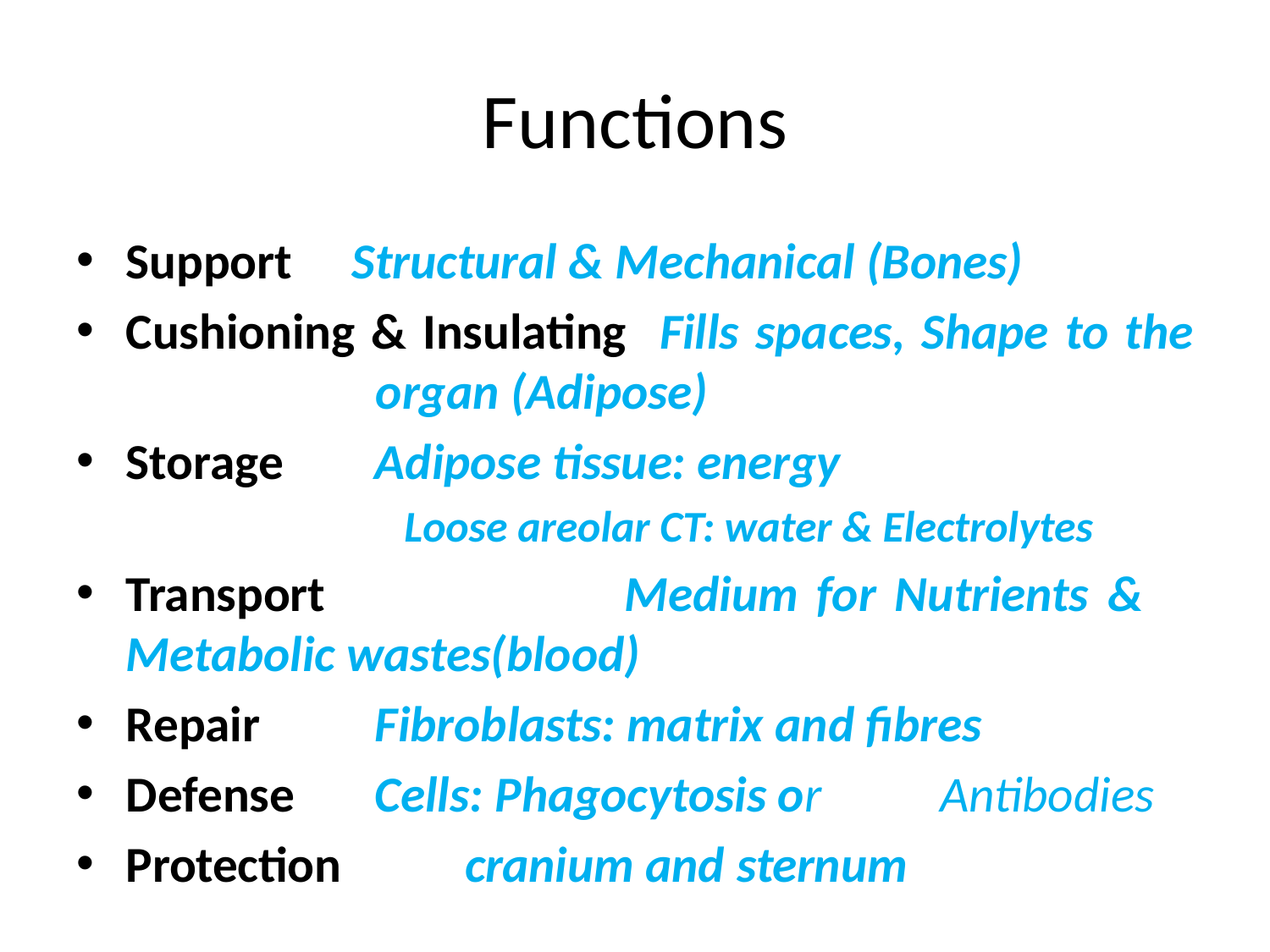

# Functions
Support		Structural & Mechanical (Bones)
Cushioning & Insulating  Fills spaces, Shape to the 				            organ (Adipose)
Storage		  Adipose tissue: energy
		    Loose areolar CT: water & Electrolytes
Transport                Medium for Nutrients & 				  Metabolic wastes(blood)
Repair		  Fibroblasts: matrix and fibres
Defense		  Cells: Phagocytosis or 					  Antibodies
Protection           cranium and sternum